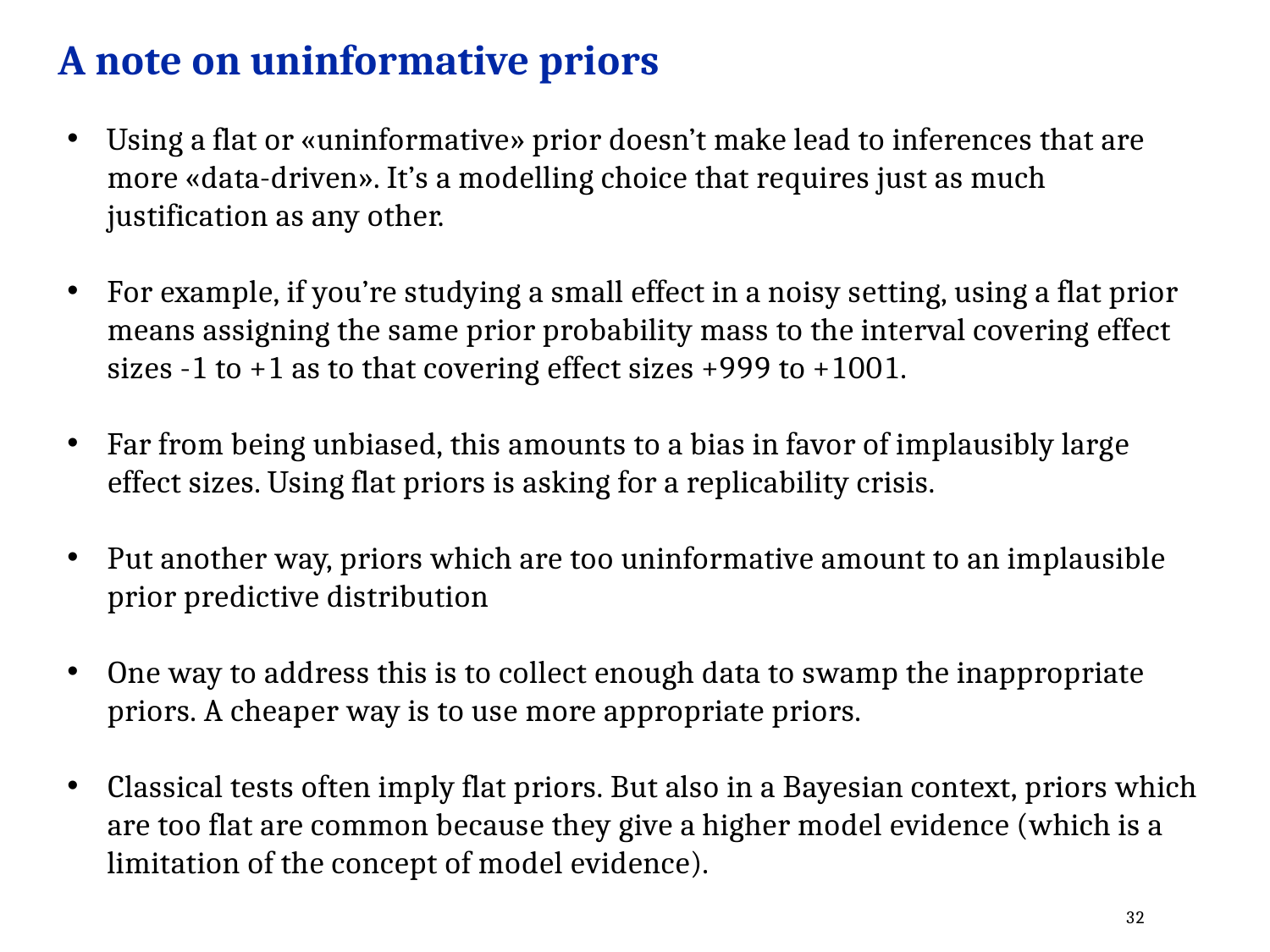

A note on uninformative priors
Using a flat or «uninformative» prior doesn’t make lead to inferences that are more «data-driven». It’s a modelling choice that requires just as much justification as any other.

For example, if you’re studying a small effect in a noisy setting, using a flat prior means assigning the same prior probability mass to the interval covering effect sizes -1 to +1 as to that covering effect sizes +999 to +1001.

Far from being unbiased, this amounts to a bias in favor of implausibly large effect sizes. Using flat priors is asking for a replicability crisis.

Put another way, priors which are too uninformative amount to an implausible prior predictive distribution

One way to address this is to collect enough data to swamp the inappropriate priors. A cheaper way is to use more appropriate priors.

Classical tests often imply flat priors. But also in a Bayesian context, priors which are too flat are common because they give a higher model evidence (which is a limitation of the concept of model evidence).

32